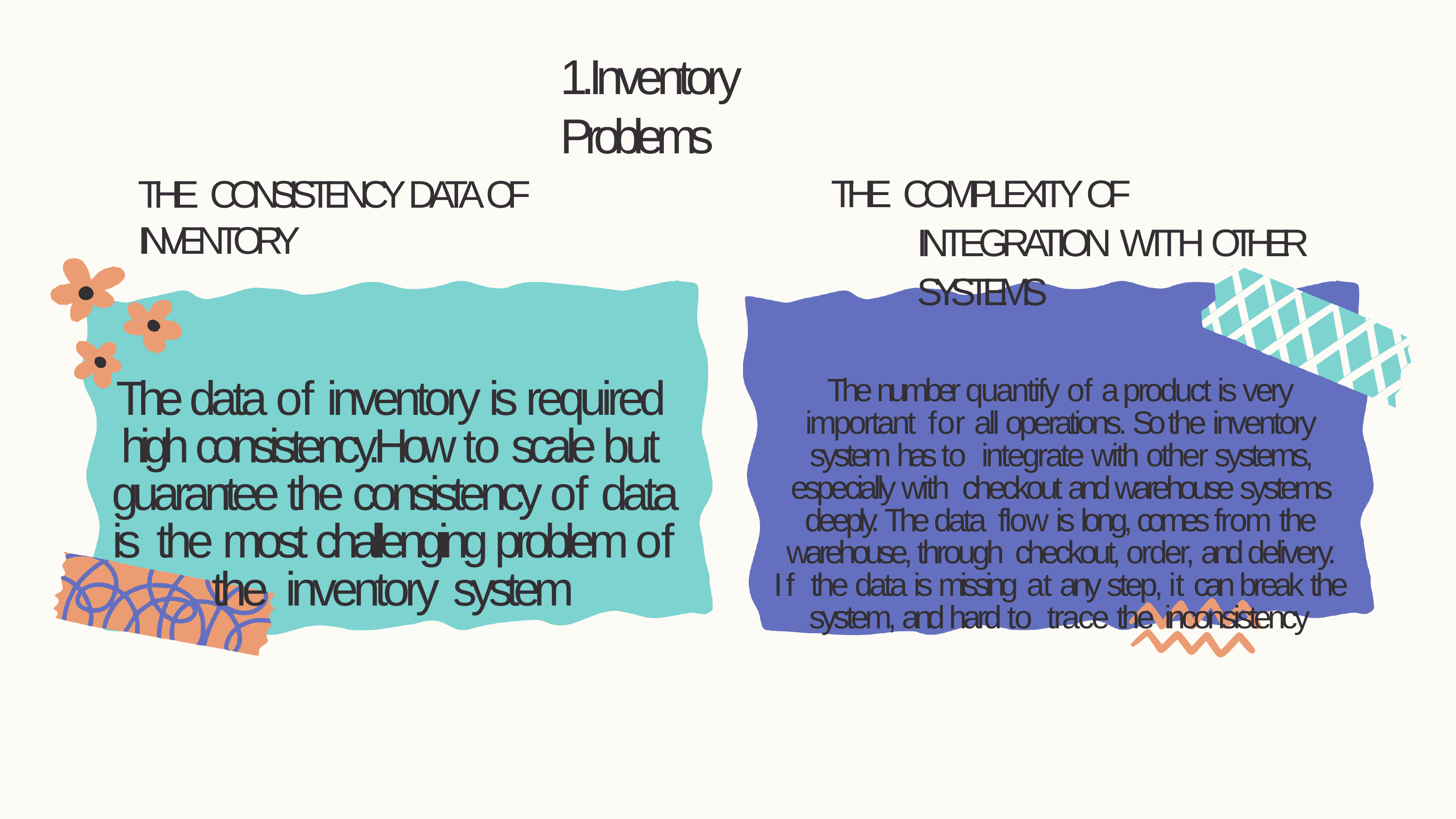

# 1.Inventory Problems
THE COMPLEXITY OF INTEGRATION  WITH OTHER SYSTEMS

The number quantify of a product is very important  for all operations. So the inventory system has to  integrate with other systems, especially with  checkout and warehouse systems deeply. The data  flow is long, comes from the warehouse, through  checkout, order, and delivery. If the data is missing  at any step, it can break the system, and hard to  trace the inconsistency
THE CONSISTENCY DATA OF INVENTORY

The data of inventory is required  high consistency.How to scale but  guarantee the consistency of data is  the most challenging problem of the  inventory system